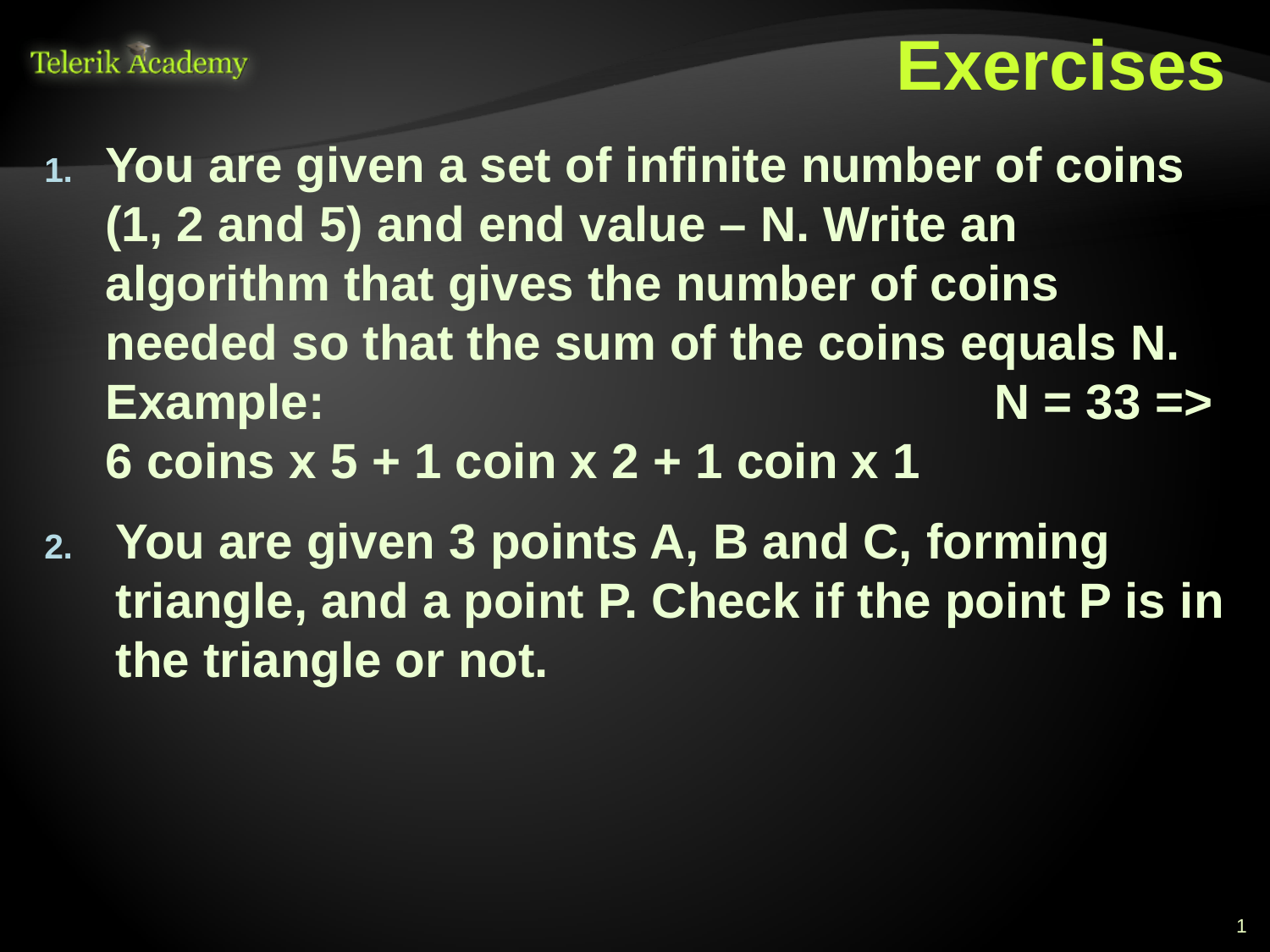

# Exercises
You are given a set of infinite number of coins (1, 2 and 5) and end value – N. Write an algorithm that gives the number of coins needed so that the sum of the coins equals N. Example:              				N = 33 => 6 coins x 5 + 1 coin x 2 + 1 coin x 1
You are given 3 points A, B and C, forming triangle, and a point P. Check if the point P is in the triangle or not.
1